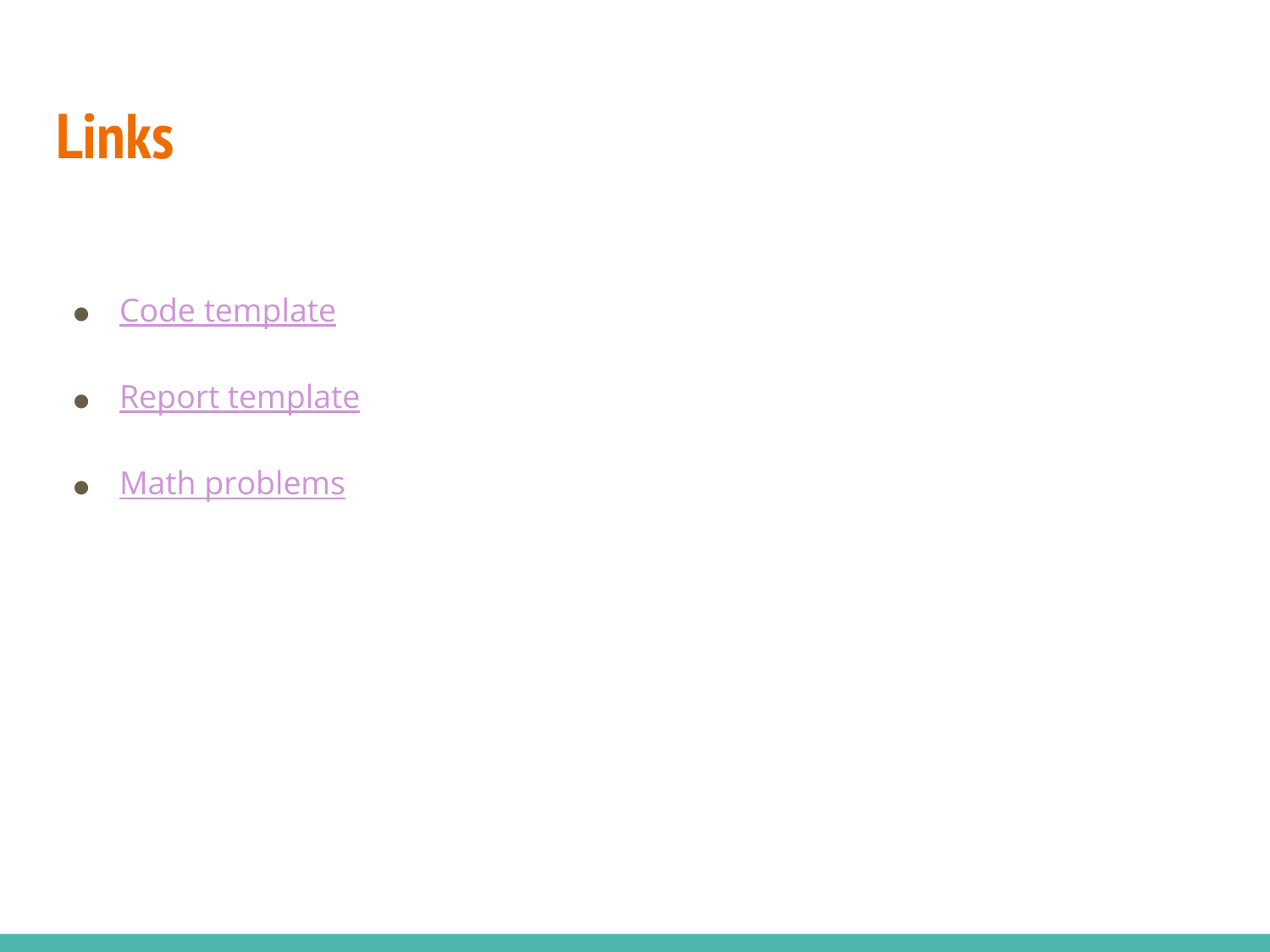

# Links
Code template
Report template
Math problems